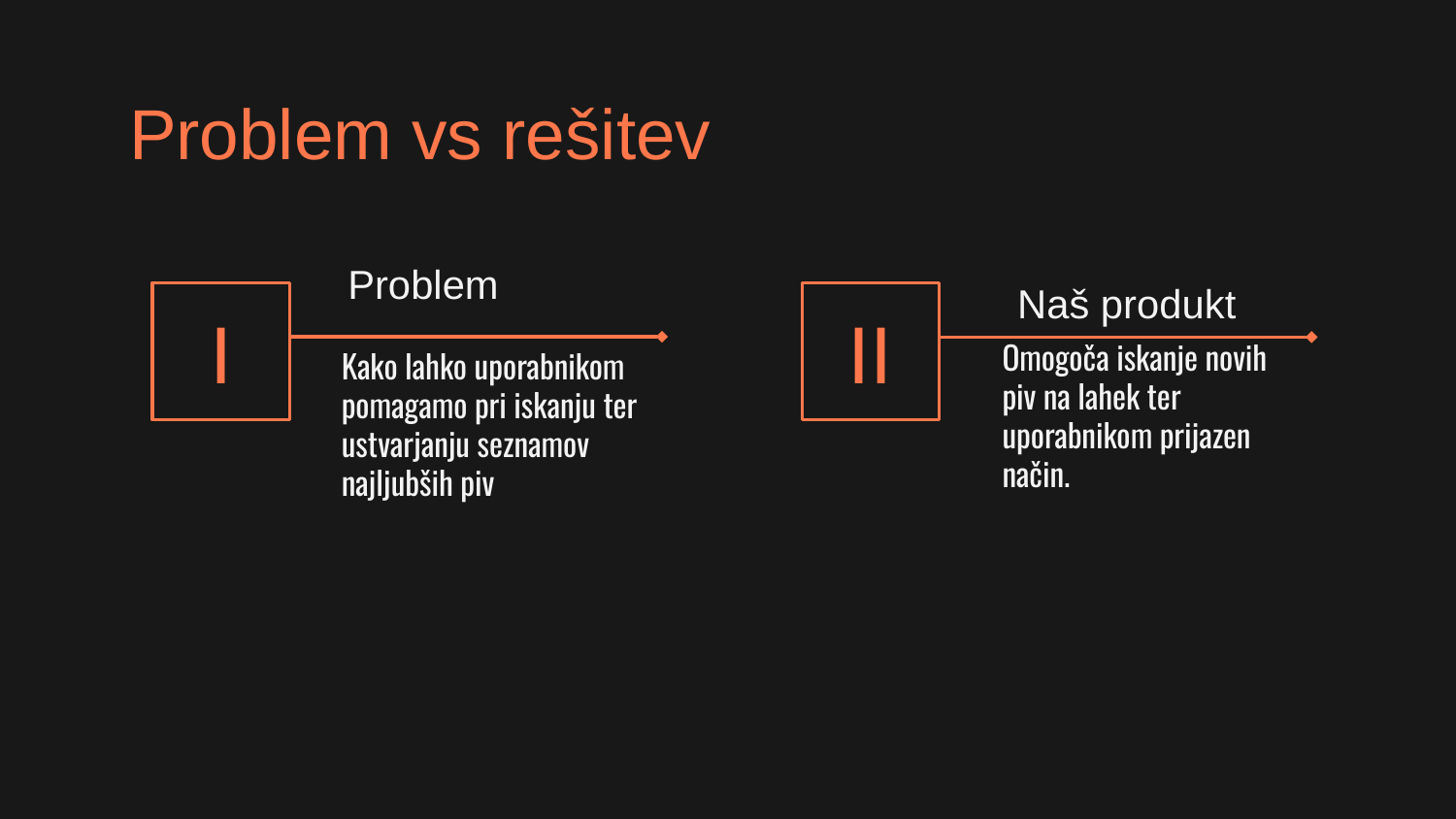

Problem vs rešitev
Problem
Naš produkt

II

# I
Omogoča iskanje novih piv na lahek ter uporabnikom prijazen način.
Kako lahko uporabnikom pomagamo pri iskanju ter ustvarjanju seznamov najljubših piv